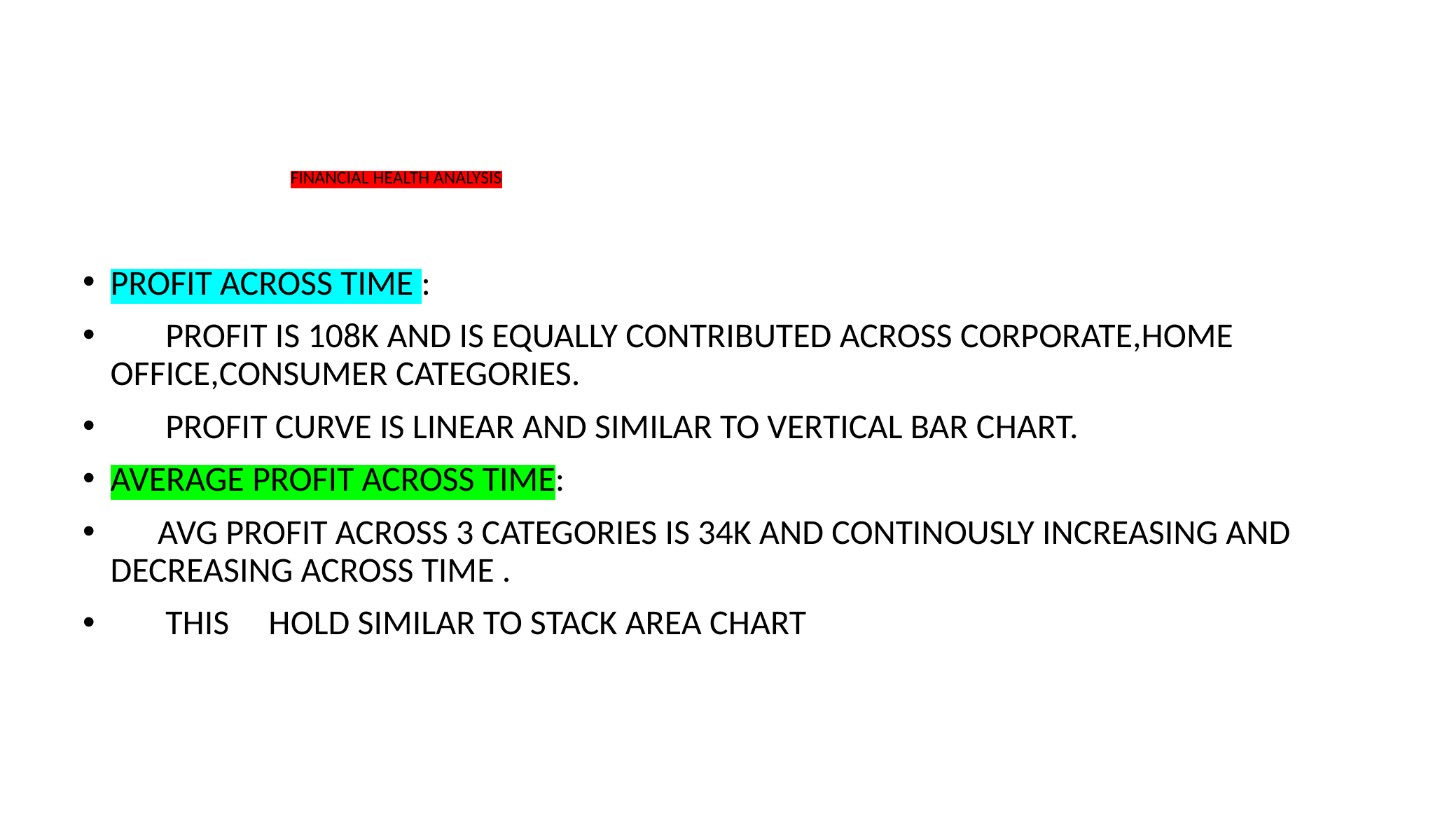

# FINANCIAL HEALTH ANALYSIS

PROFIT ACROSS TIME :
       PROFIT IS 108K AND IS EQUALLY CONTRIBUTED ACROSS CORPORATE,HOME OFFICE,CONSUMER CATEGORIES.
       PROFIT CURVE IS LINEAR AND SIMILAR TO VERTICAL BAR CHART.
AVERAGE PROFIT ACROSS TIME:
      AVG PROFIT ACROSS 3 CATEGORIES IS 34K AND CONTINOUSLY INCREASING AND DECREASING ACROSS TIME .
       THIS     HOLD SIMILAR TO STACK AREA CHART